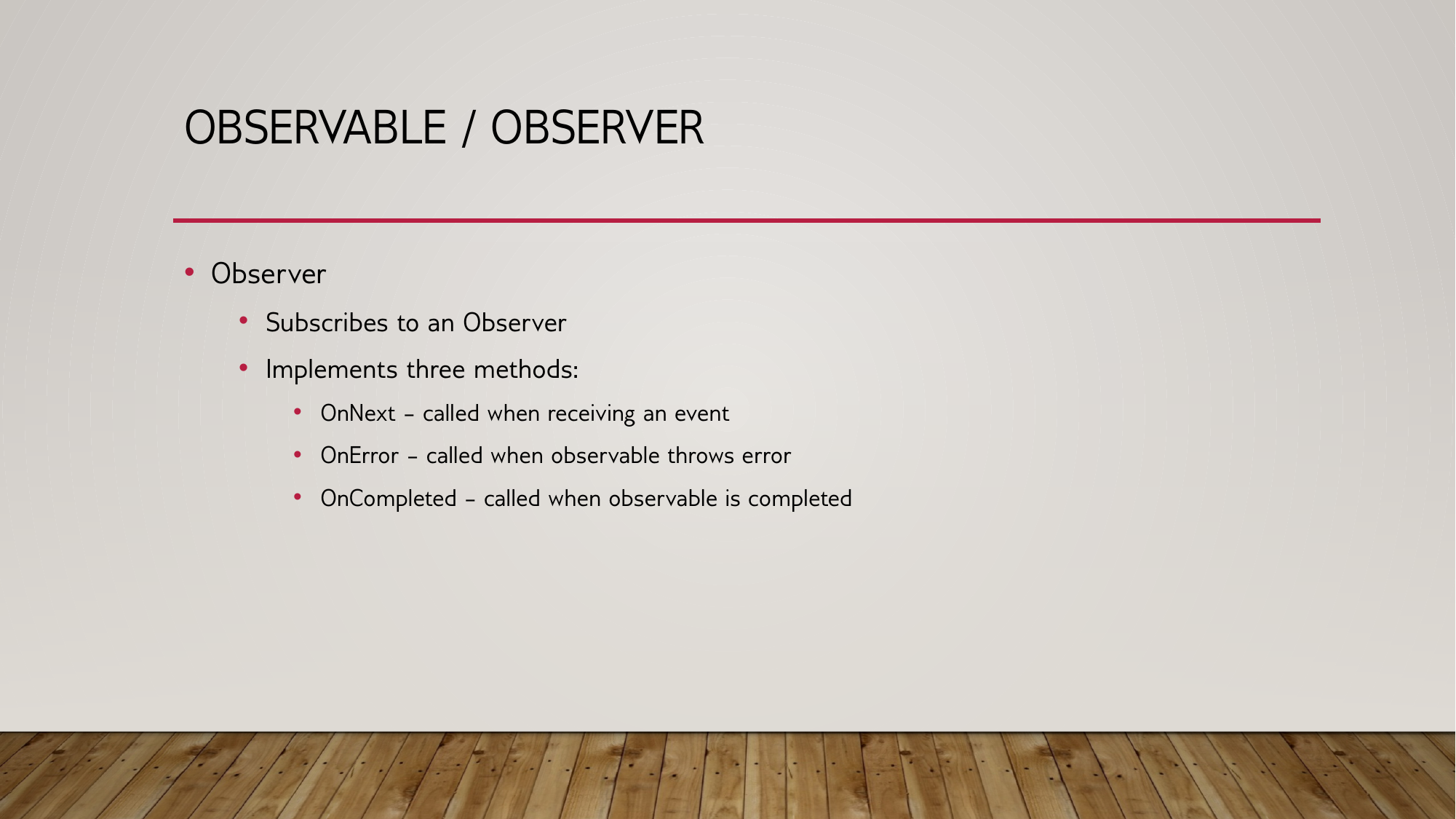

# Observable / Observer
Observer
Subscribes to an Observer
Implements three methods:
OnNext – called when receiving an event
OnError – called when observable throws error
OnCompleted – called when observable is completed